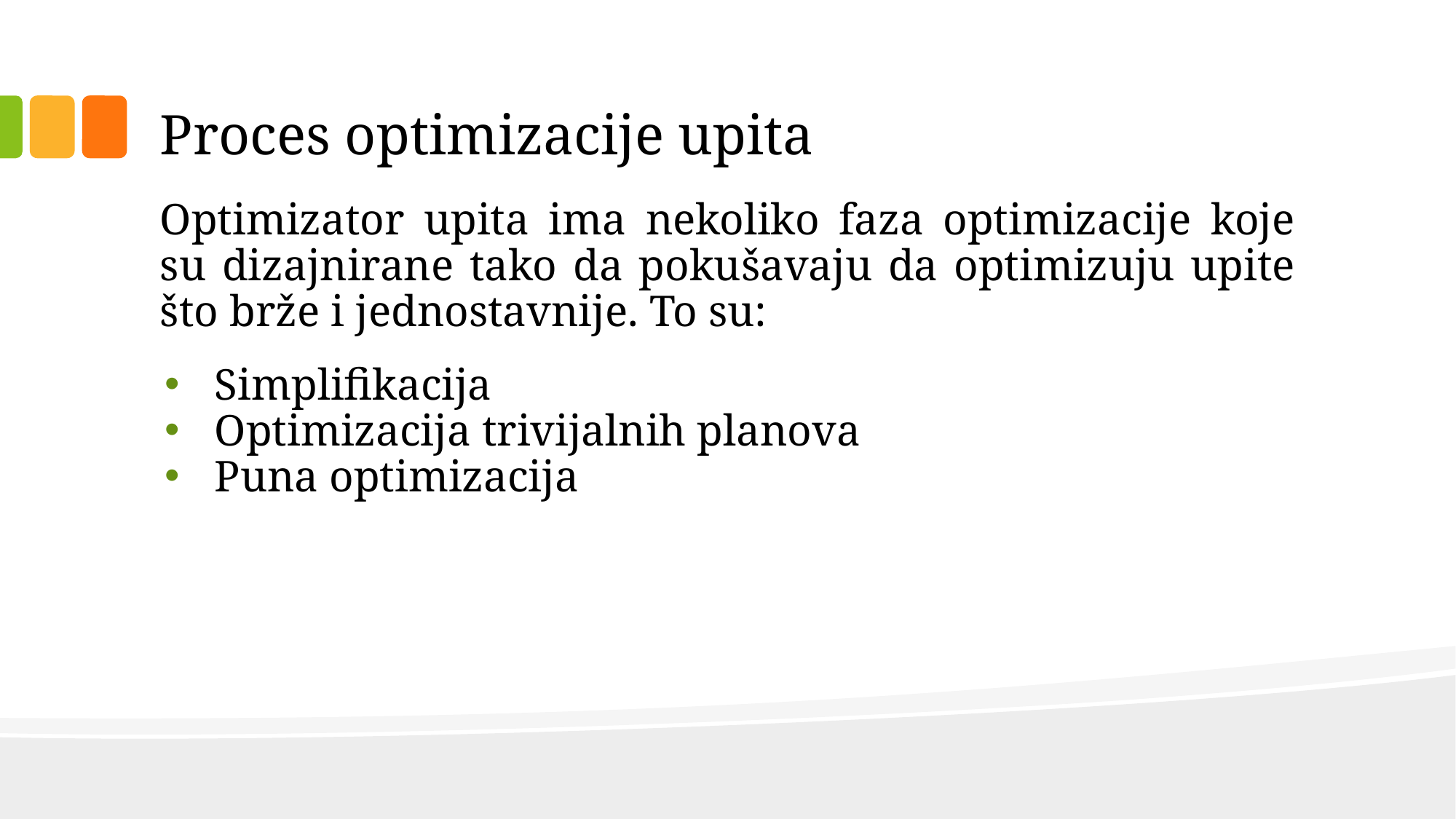

# Proces optimizacije upita
Optimizator upita ima nekoliko faza optimizacije koje su dizajnirane tako da pokušavaju da optimizuju upite što brže i jednostavnije. To su:
Simplifikacija
Optimizacija trivijalnih planova
Puna optimizacija